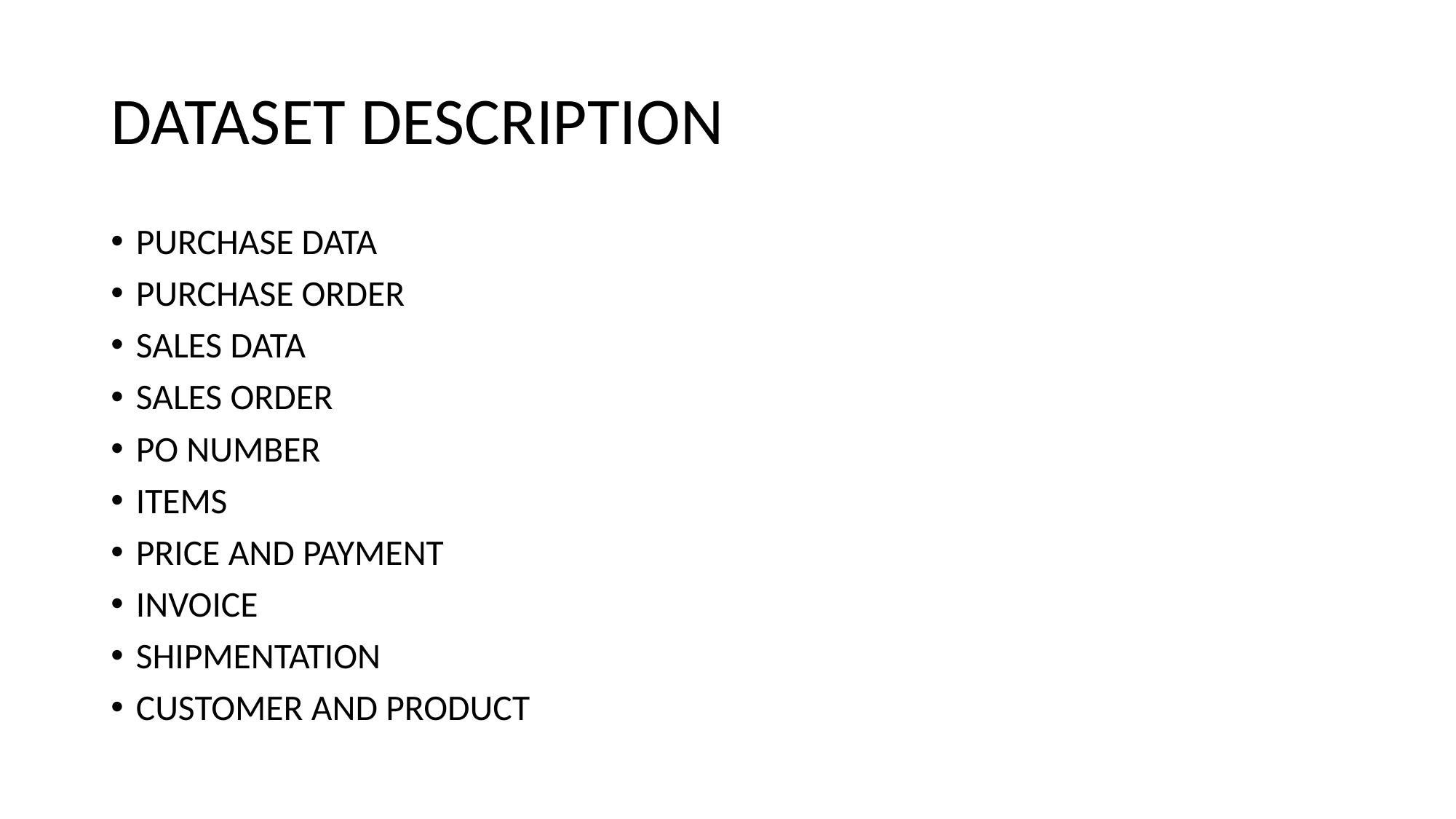

# DATASET DESCRIPTION
PURCHASE DATA
PURCHASE ORDER
SALES DATA
SALES ORDER
PO NUMBER
ITEMS
PRICE AND PAYMENT
INVOICE
SHIPMENTATION
CUSTOMER AND PRODUCT